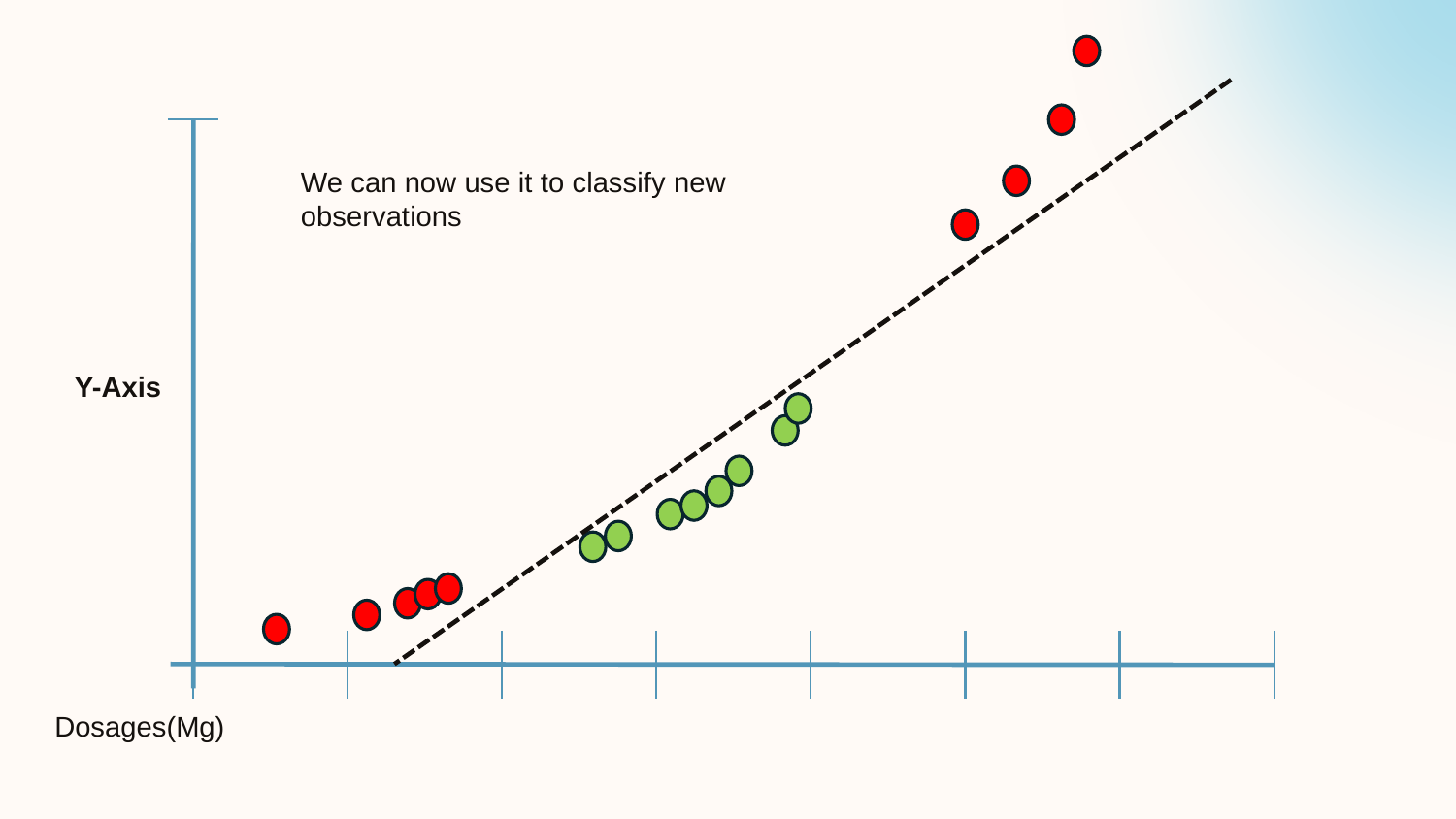

We can now use it to classify new observations

Y-Axis

Dosages(Mg)